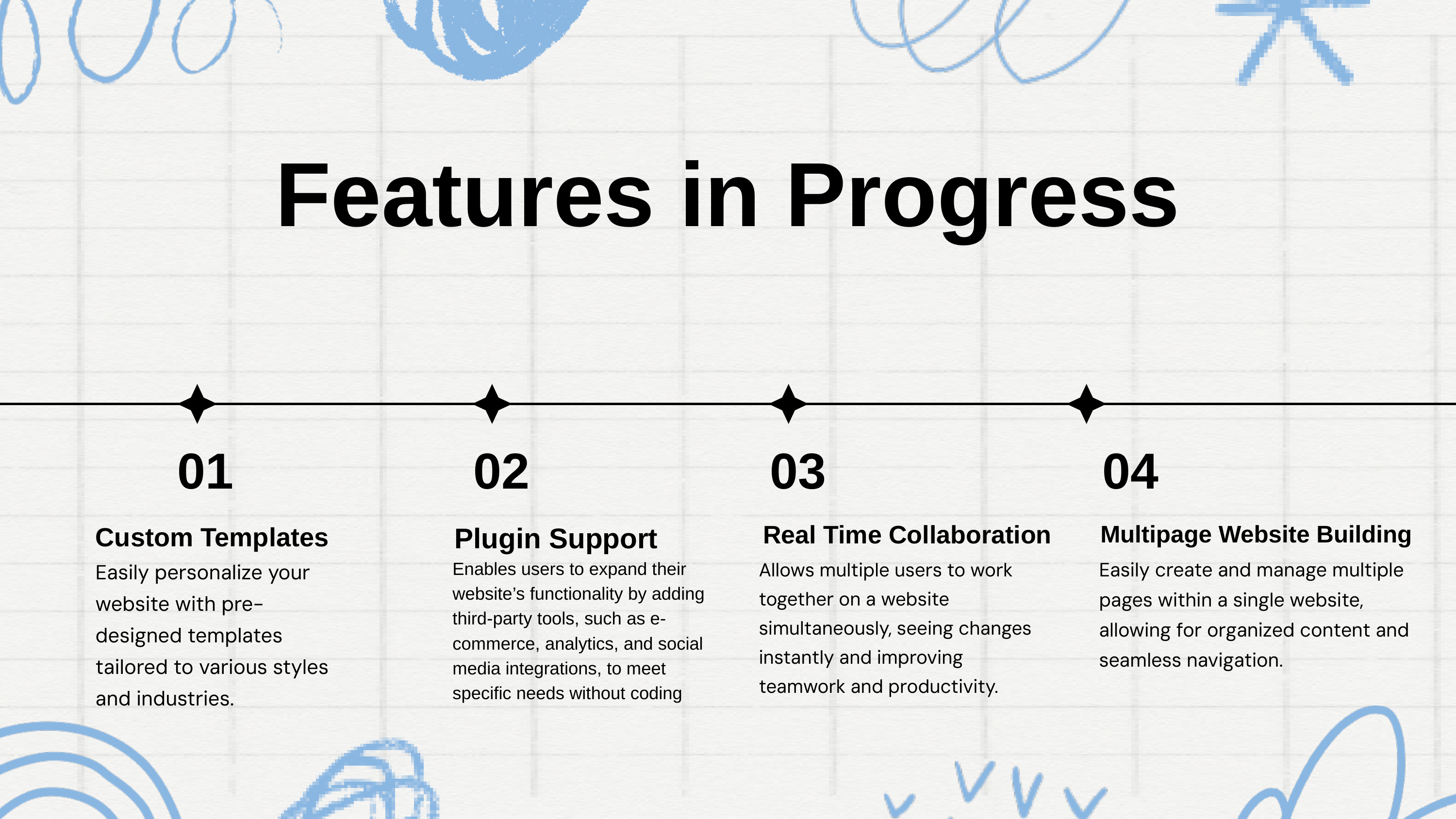

Features in Progress

01
02
03
04
Plugin Support

Custom Templates
Easily personalize your website with pre-designed templates tailored to various styles and industries.

Real Time Collaboration
Multipage Website Building

Easily create and manage multiple pages within a single website, allowing for organized content and seamless navigation.

Allows multiple users to work together on a website simultaneously, seeing changes instantly and improving teamwork and productivity.

Enables users to expand their website’s functionality by adding third-party tools, such as e-commerce, analytics, and social media integrations, to meet specific needs without coding